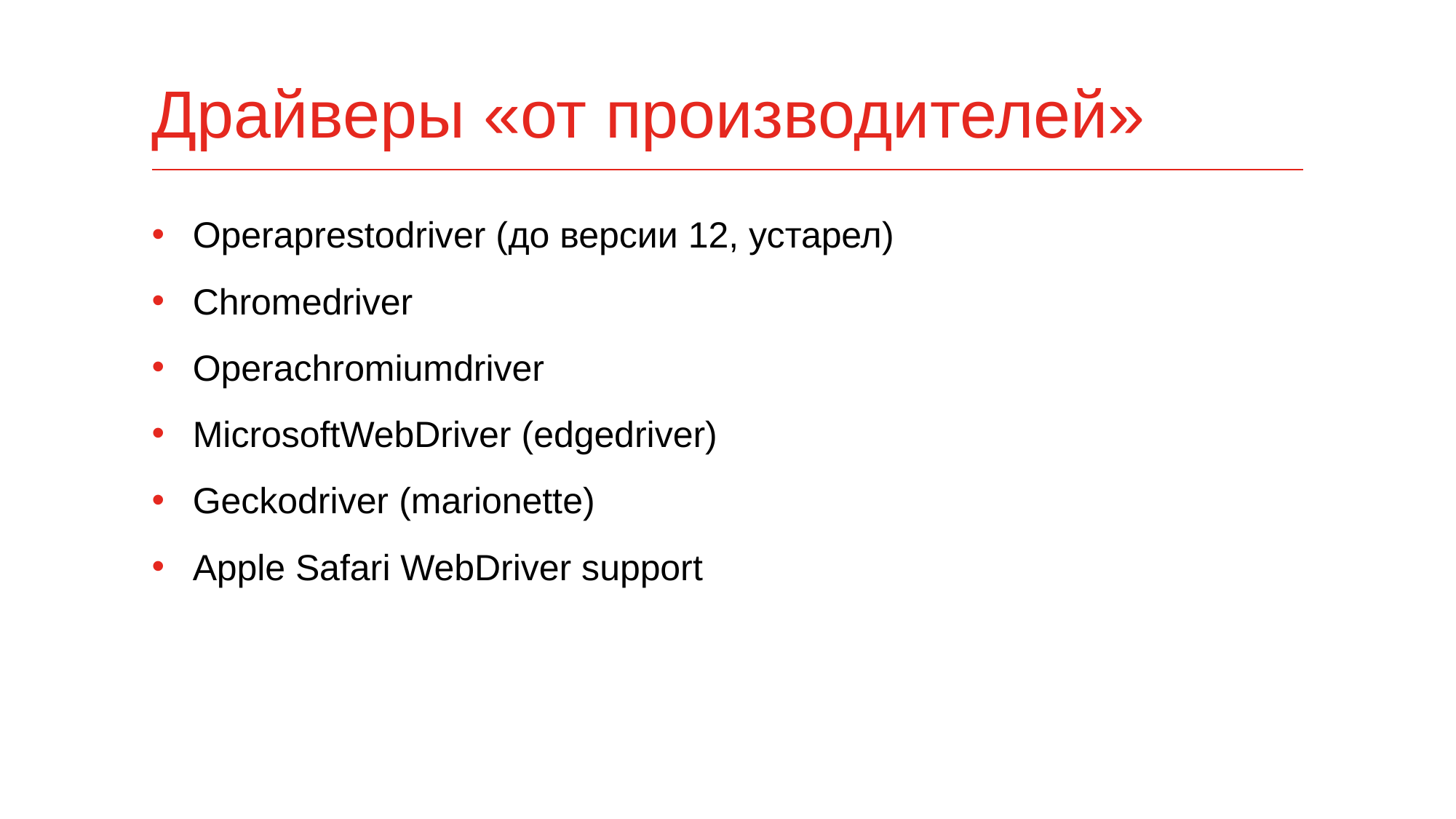

# Драйверы «от производителей»
Operaprestodriver (до версии 12, устарел)
Chromedriver
Operachromiumdriver
MicrosoftWebDriver (edgedriver)
Geckodriver (marionette)
Apple Safari WebDriver support